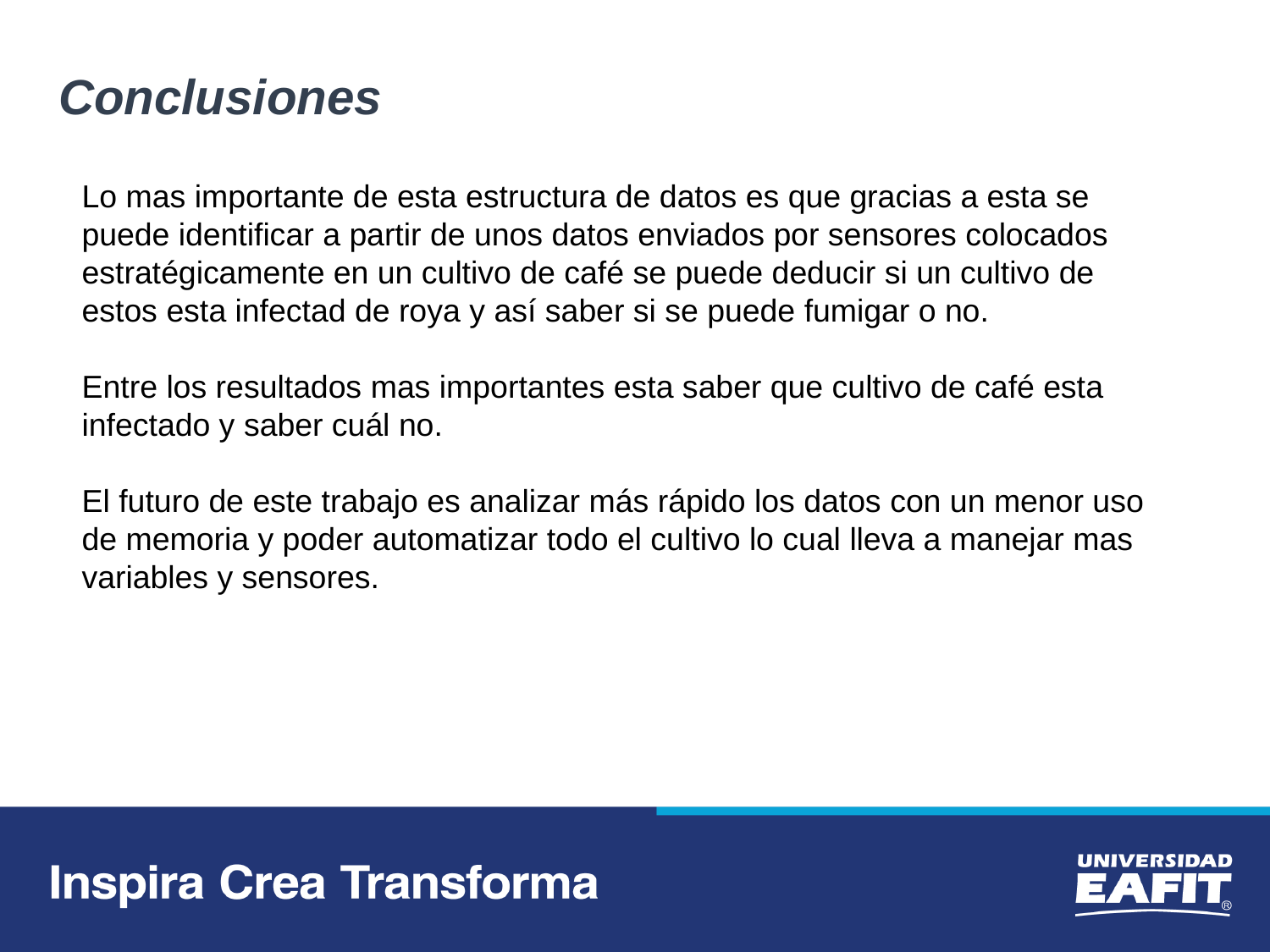

Conclusiones
Lo mas importante de esta estructura de datos es que gracias a esta se puede identificar a partir de unos datos enviados por sensores colocados estratégicamente en un cultivo de café se puede deducir si un cultivo de estos esta infectad de roya y así saber si se puede fumigar o no.

Entre los resultados mas importantes esta saber que cultivo de café esta infectado y saber cuál no.

El futuro de este trabajo es analizar más rápido los datos con un menor uso de memoria y poder automatizar todo el cultivo lo cual lleva a manejar mas variables y sensores.